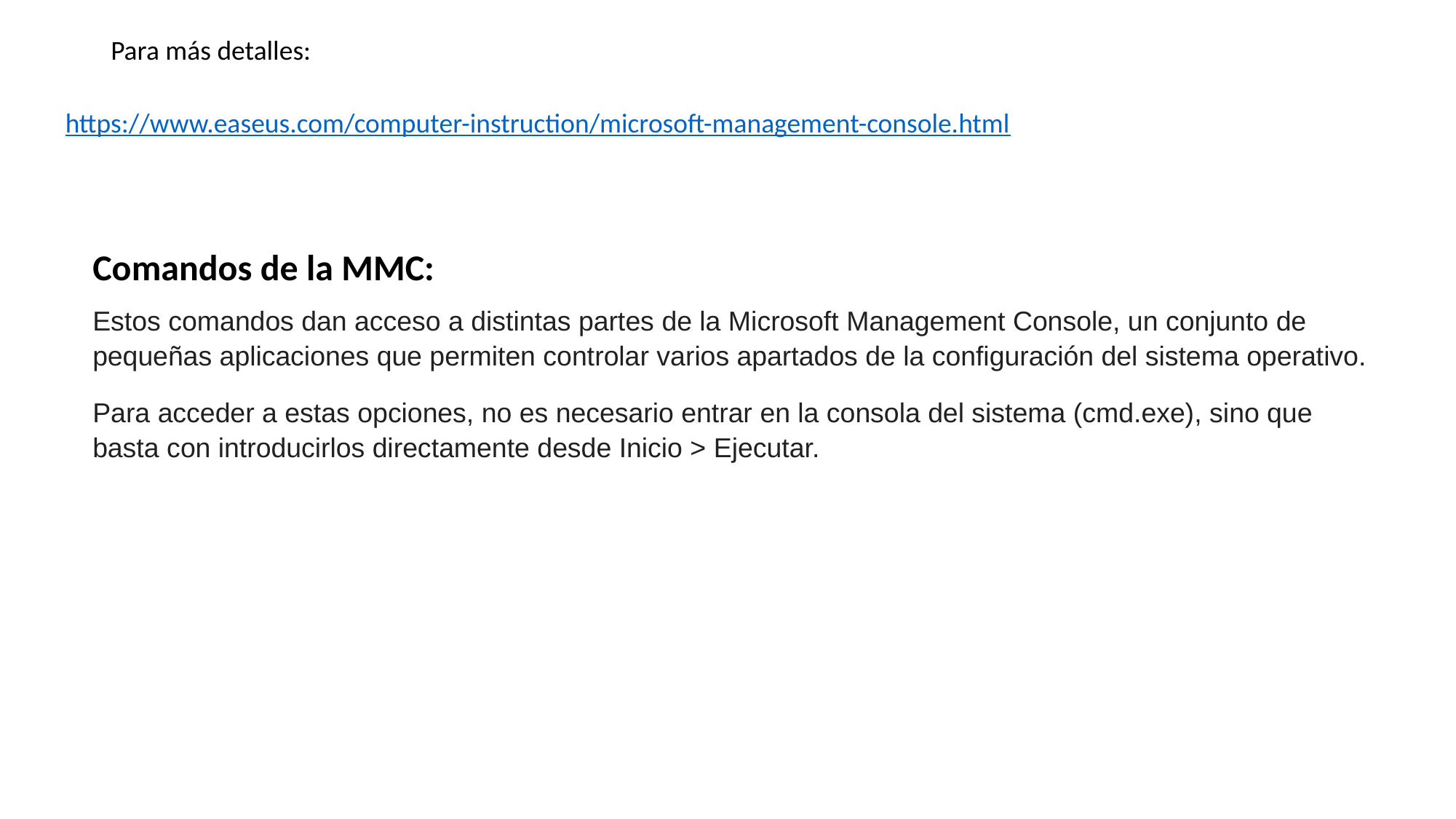

Para más detalles:
https://www.easeus.com/computer-instruction/microsoft-management-console.html

Comandos de la MMC:
Estos comandos dan acceso a distintas partes de la Microsoft Management Console, un conjunto de pequeñas aplicaciones que permiten controlar varios apartados de la configuración del sistema operativo.
Para acceder a estas opciones, no es necesario entrar en la consola del sistema (cmd.exe), sino que basta con introducirlos directamente desde Inicio > Ejecutar.